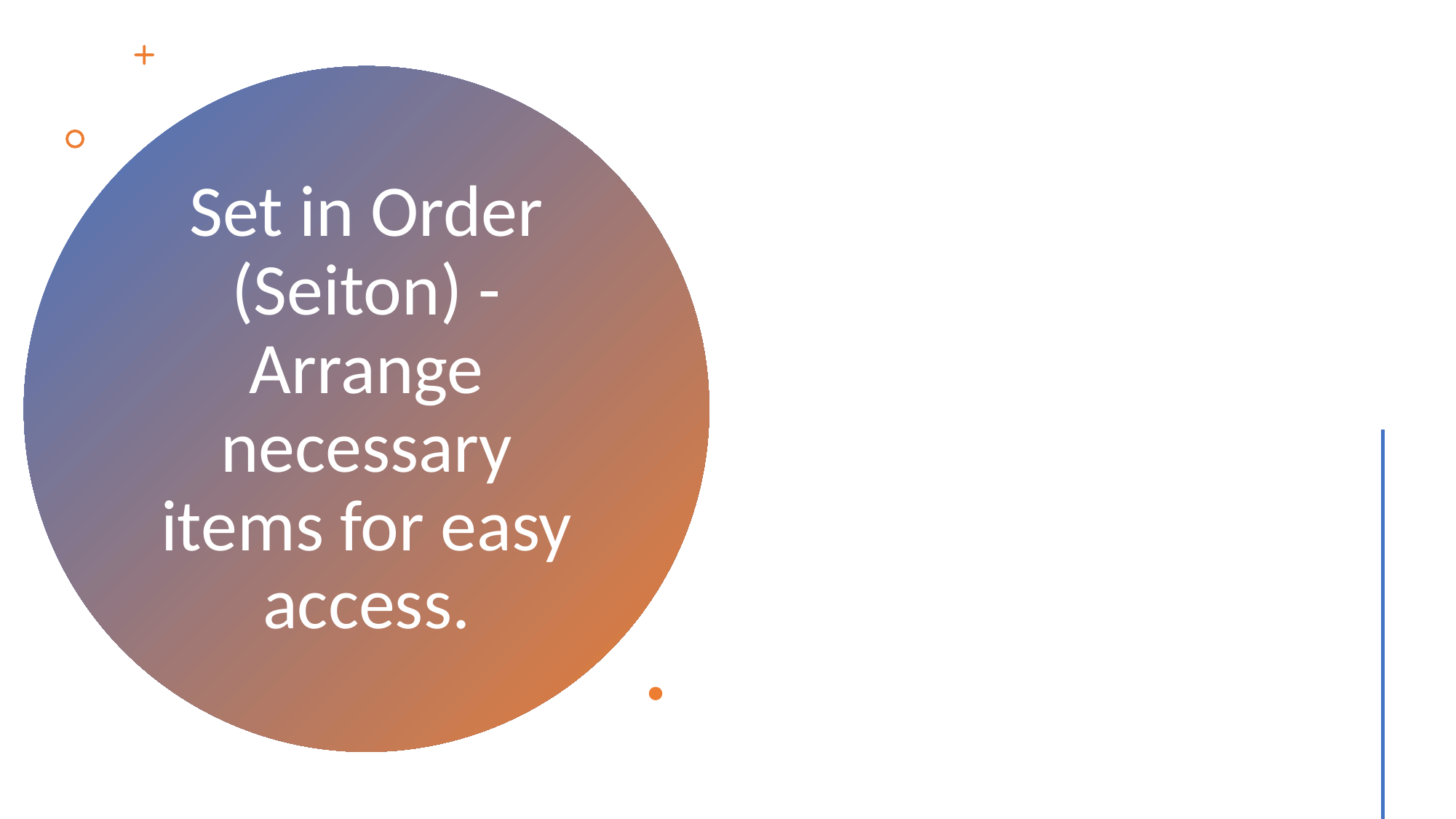

# Set in Order (Seiton) - Arrange necessary items for easy access.